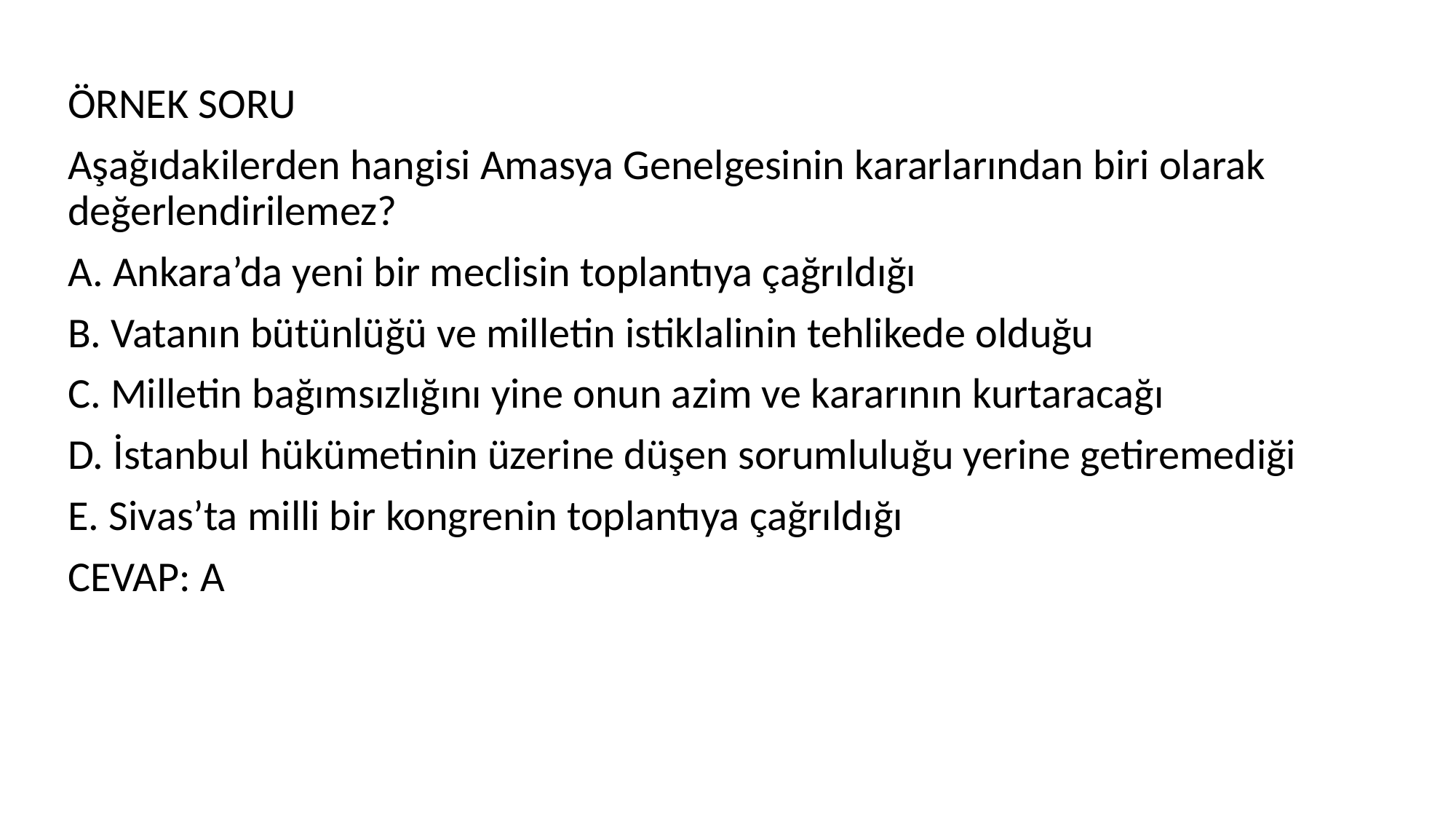

#
ÖRNEK SORU
Aşağıdakilerden hangisi Amasya Genelgesinin kararlarından biri olarak değerlendirilemez?
A. Ankara’da yeni bir meclisin toplantıya çağrıldığı
B. Vatanın bütünlüğü ve milletin istiklalinin tehlikede olduğu
C. Milletin bağımsızlığını yine onun azim ve kararının kurtaracağı
D. İstanbul hükümetinin üzerine düşen sorumluluğu yerine getiremediği
E. Sivas’ta milli bir kongrenin toplantıya çağrıldığı
CEVAP: A